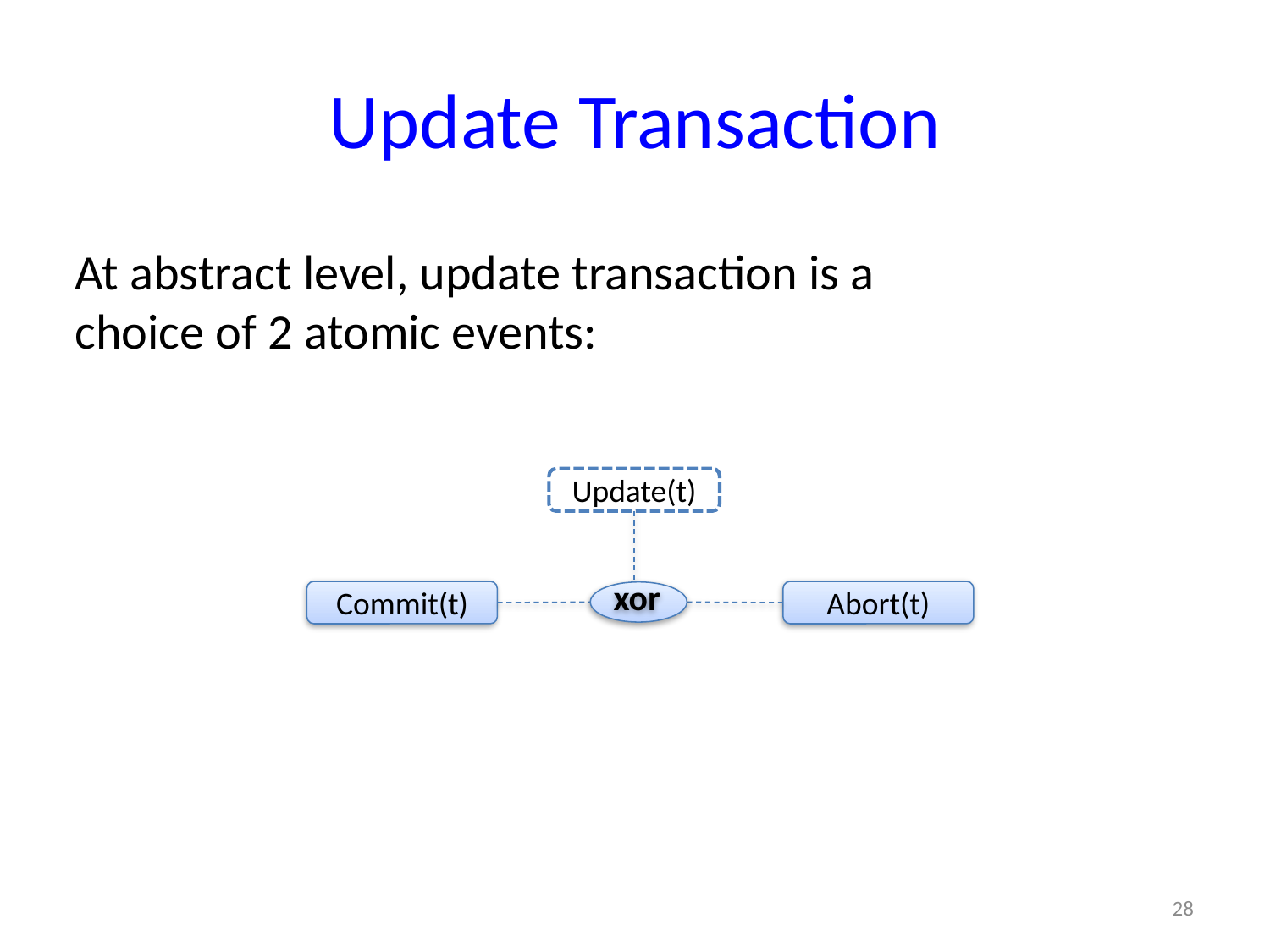

# Update Transaction
At abstract level, update transaction is a
choice of 2 atomic events:
Update(t)
xor

Commit(t)
Abort(t)
28